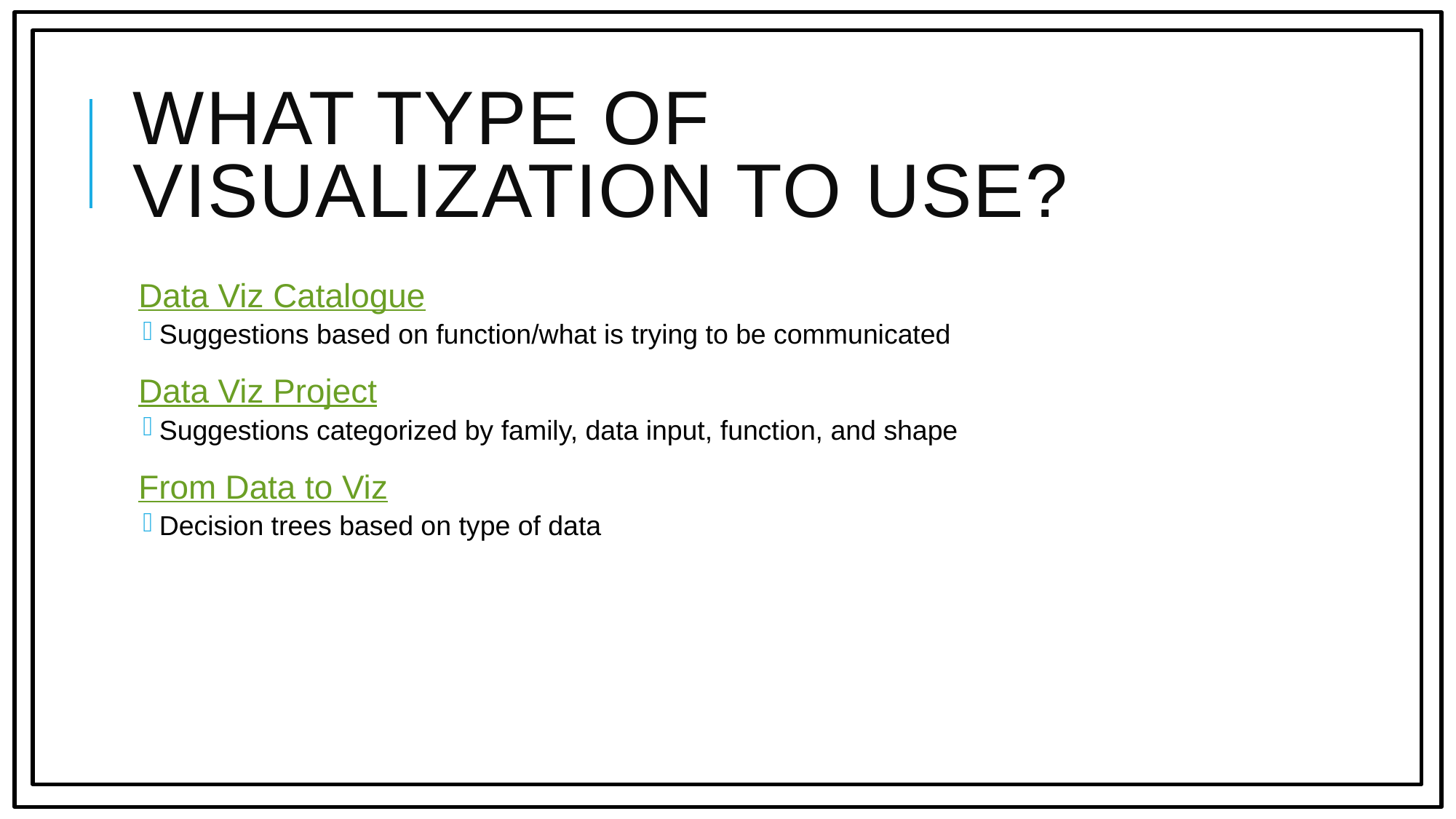

# What type of visualization to use?
Data Viz Catalogue
Suggestions based on function/what is trying to be communicated
Data Viz Project
Suggestions categorized by family, data input, function, and shape
From Data to Viz
Decision trees based on type of data